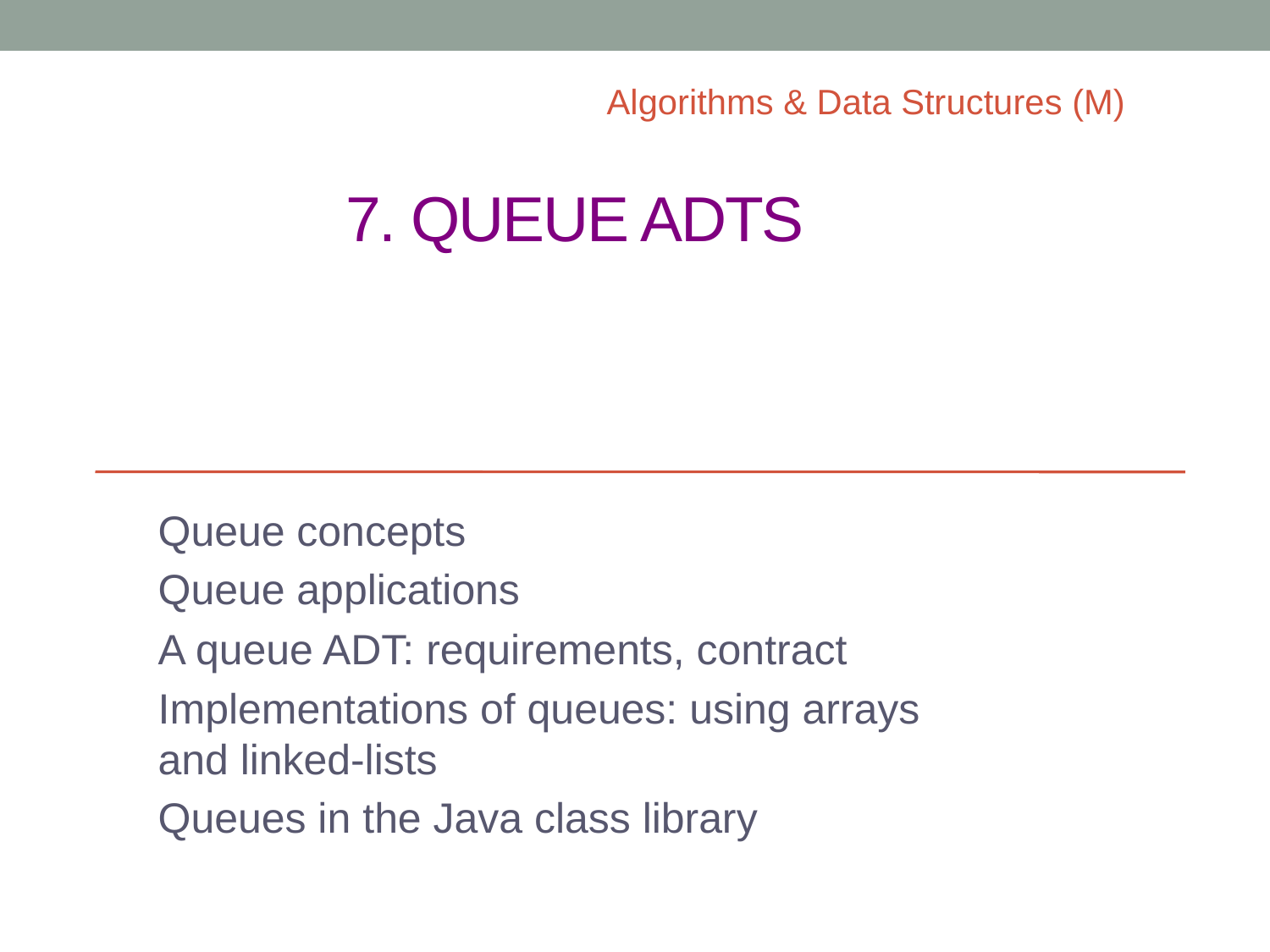

Algorithms & Data Structures (M)
# 7. Queue ADTs
Queue concepts
Queue applications
A queue ADT: requirements, contract
Implementations of queues: using arrays and linked-lists
Queues in the Java class library
© 2008 David A Watt, University of Glasgow